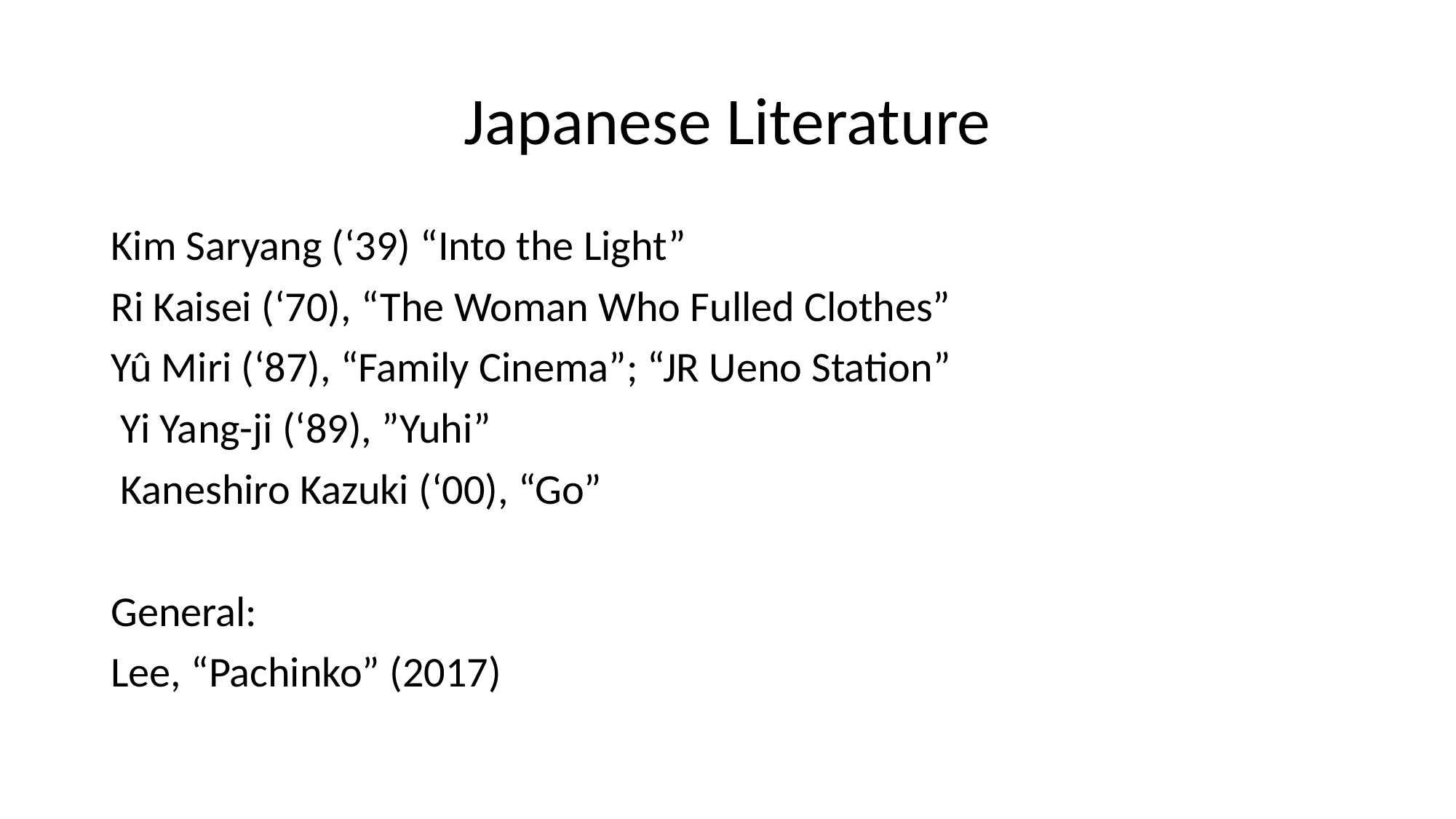

# Japanese Literature
Kim Saryang (‘39) “Into the Light”
Ri Kaisei (‘70), “The Woman Who Fulled Clothes”
Yû Miri (‘87), “Family Cinema”; “JR Ueno Station”
 Yi Yang-ji (‘89), ”Yuhi”
 Kaneshiro Kazuki (‘00), “Go”

General:
Lee, “Pachinko” (2017)